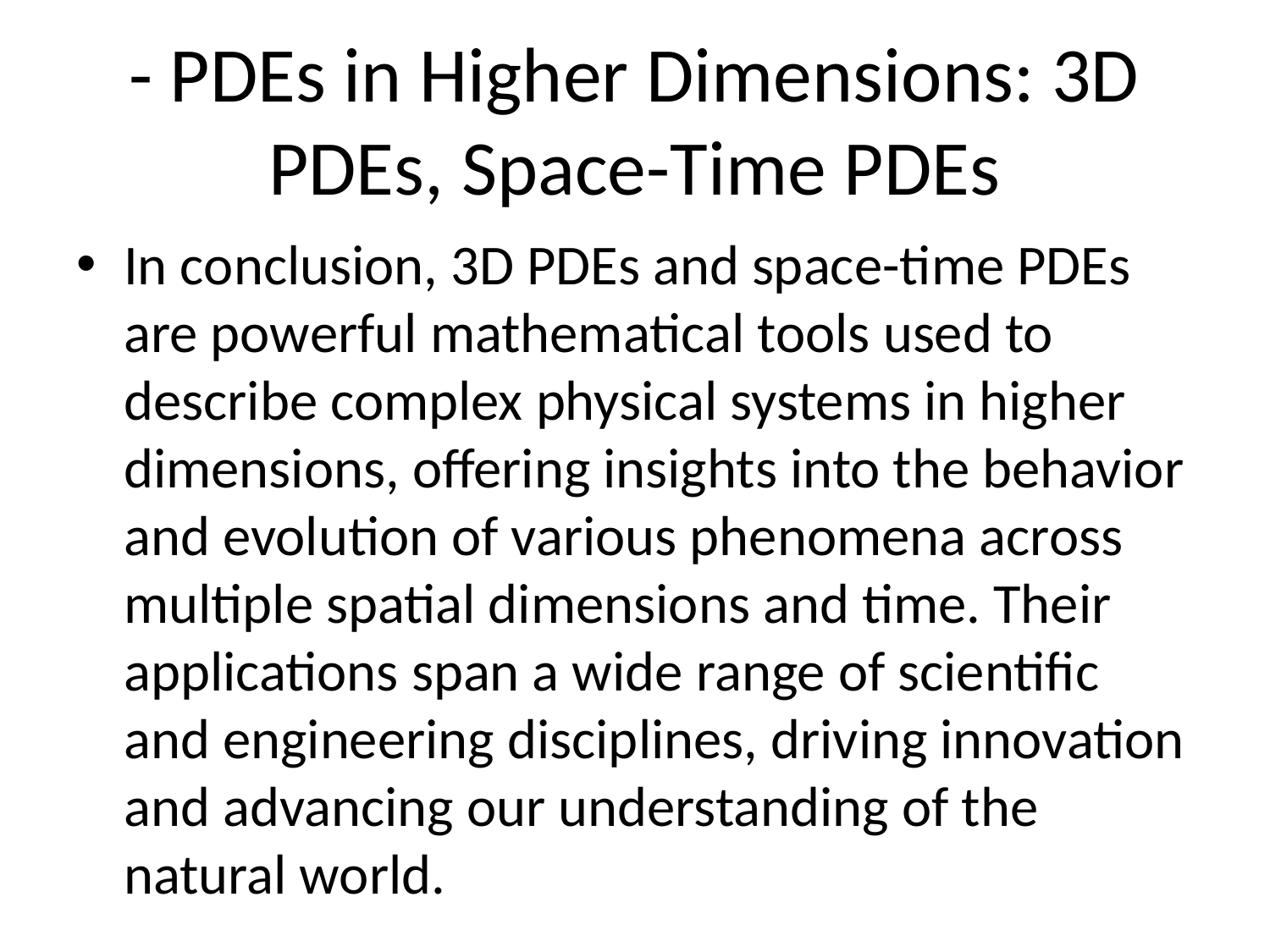

# - PDEs in Higher Dimensions: 3D PDEs, Space-Time PDEs
In conclusion, 3D PDEs and space-time PDEs are powerful mathematical tools used to describe complex physical systems in higher dimensions, offering insights into the behavior and evolution of various phenomena across multiple spatial dimensions and time. Their applications span a wide range of scientific and engineering disciplines, driving innovation and advancing our understanding of the natural world.